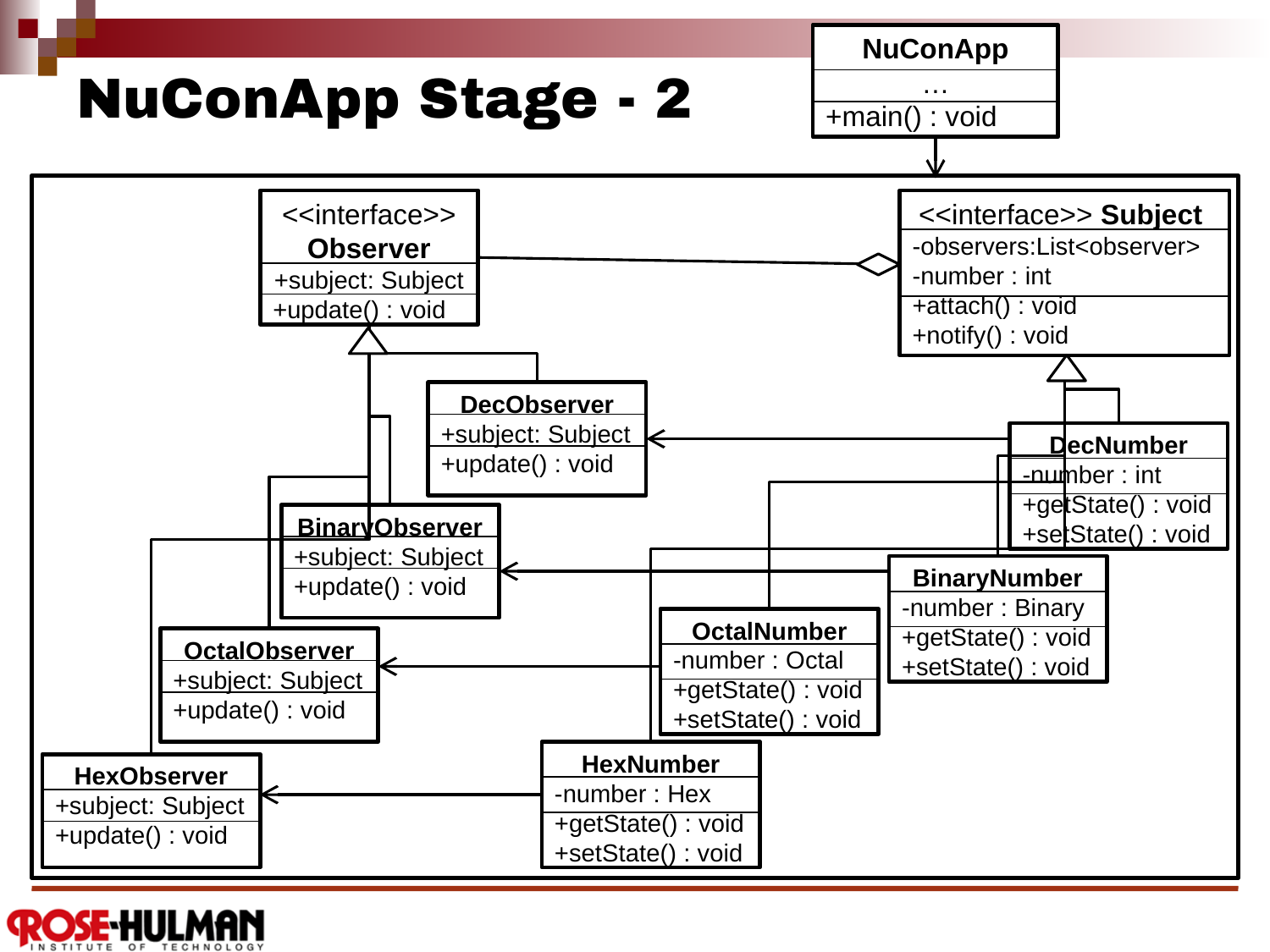

NuConApp
…
+main() : void

# NuConApp Stage - 2
<<interface>>
Observer
+subject: Subject
+update() : void

DecObserver
+subject: Subject
+update() : void
BinaryObserver
+subject: Subject
+update() : void
OctalObserver
+subject: Subject
+update() : void
HexObserver
+subject: Subject
+update() : void
<<interface>> Subject
-observers:List<observer>
-number : int
+attach() : void
+notify() : void

DecNumber
-number : int
+getState() : void
+setState() : void
BinaryNumber
-number : Binary
+getState() : void
+setState() : void
OctalNumber
-number : Octal
+getState() : void
+setState() : void
HexNumber
-number : Hex
+getState() : void
+setState() : void